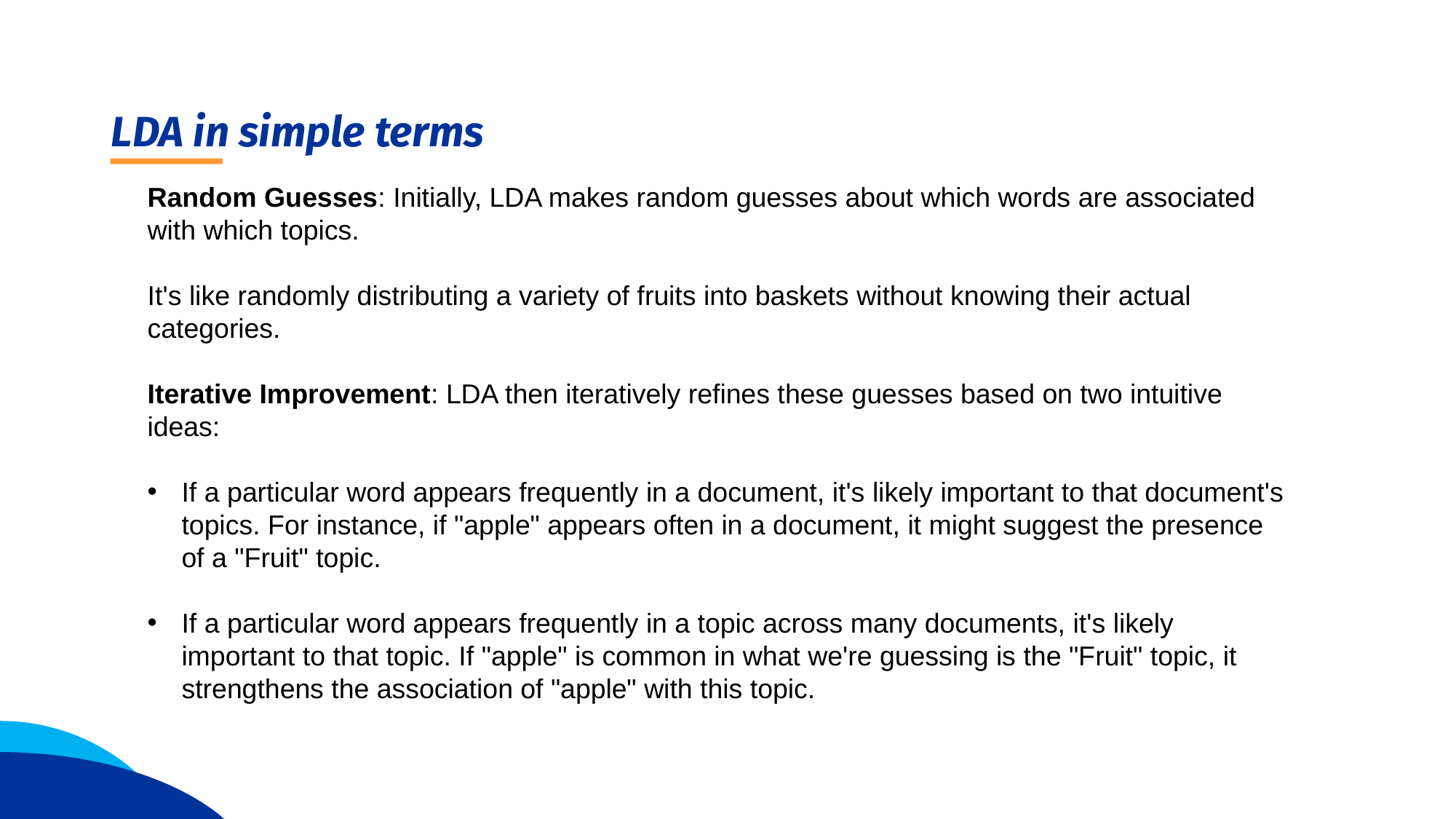

LDA in simple terms

Random Guesses: Initially, LDA makes random guesses about which words are associated with which topics.

It's like randomly distributing a variety of fruits into baskets without knowing their actual categories.

Iterative Improvement: LDA then iteratively refines these guesses based on two intuitive ideas:

If a particular word appears frequently in a document, it's likely important to that document's topics. For instance, if "apple" appears often in a document, it might suggest the presence of a "Fruit" topic.

If a particular word appears frequently in a topic across many documents, it's likely important to that topic. If "apple" is common in what we're guessing is the "Fruit" topic, it strengthens the association of "apple" with this topic.